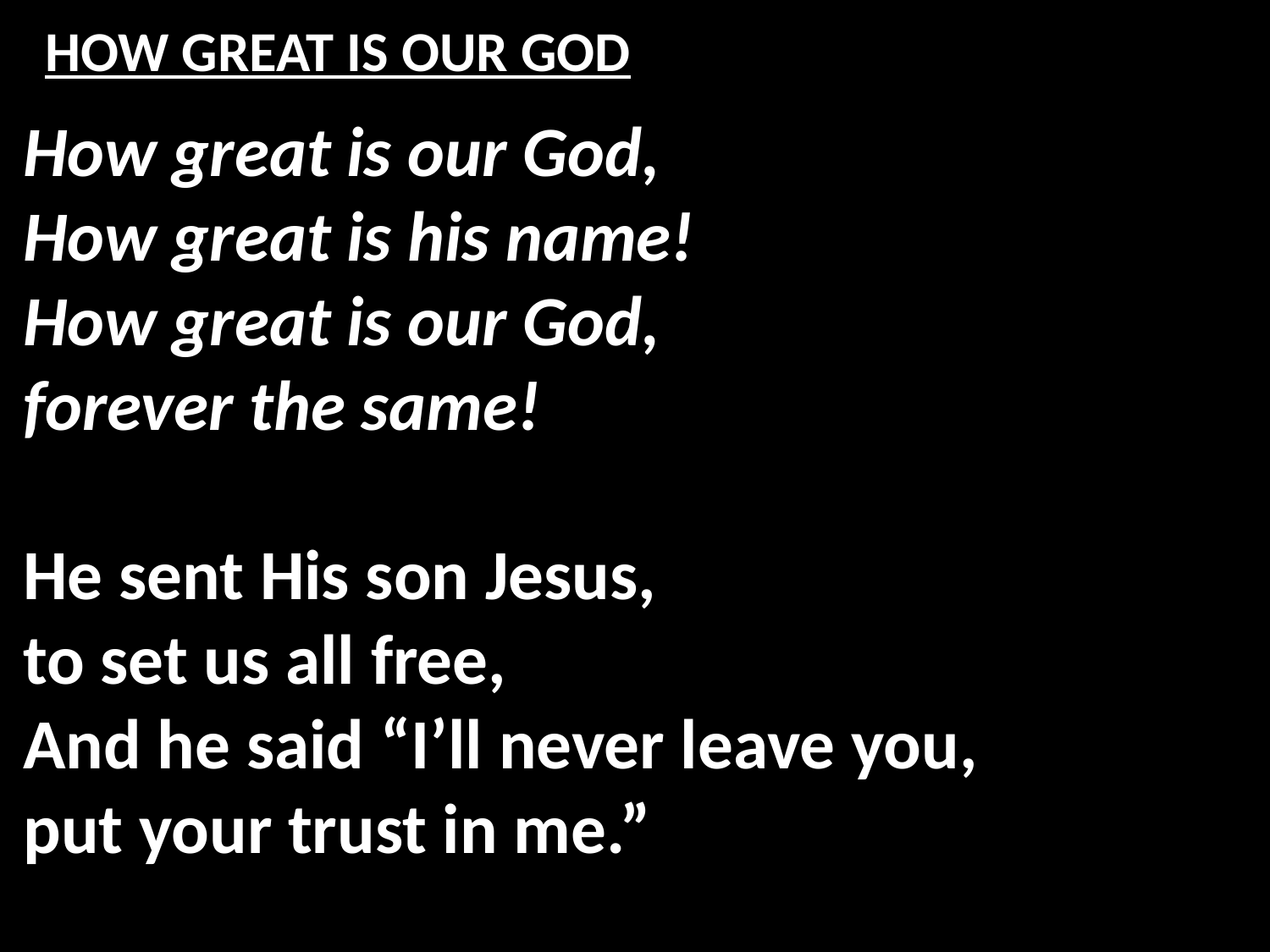

# HOW GREAT IS OUR GOD
How great is our God,
How great is his name!
How great is our God,
forever the same!

He sent His son Jesus,
to set us all free,
And he said “I’ll never leave you,
put your trust in me.”